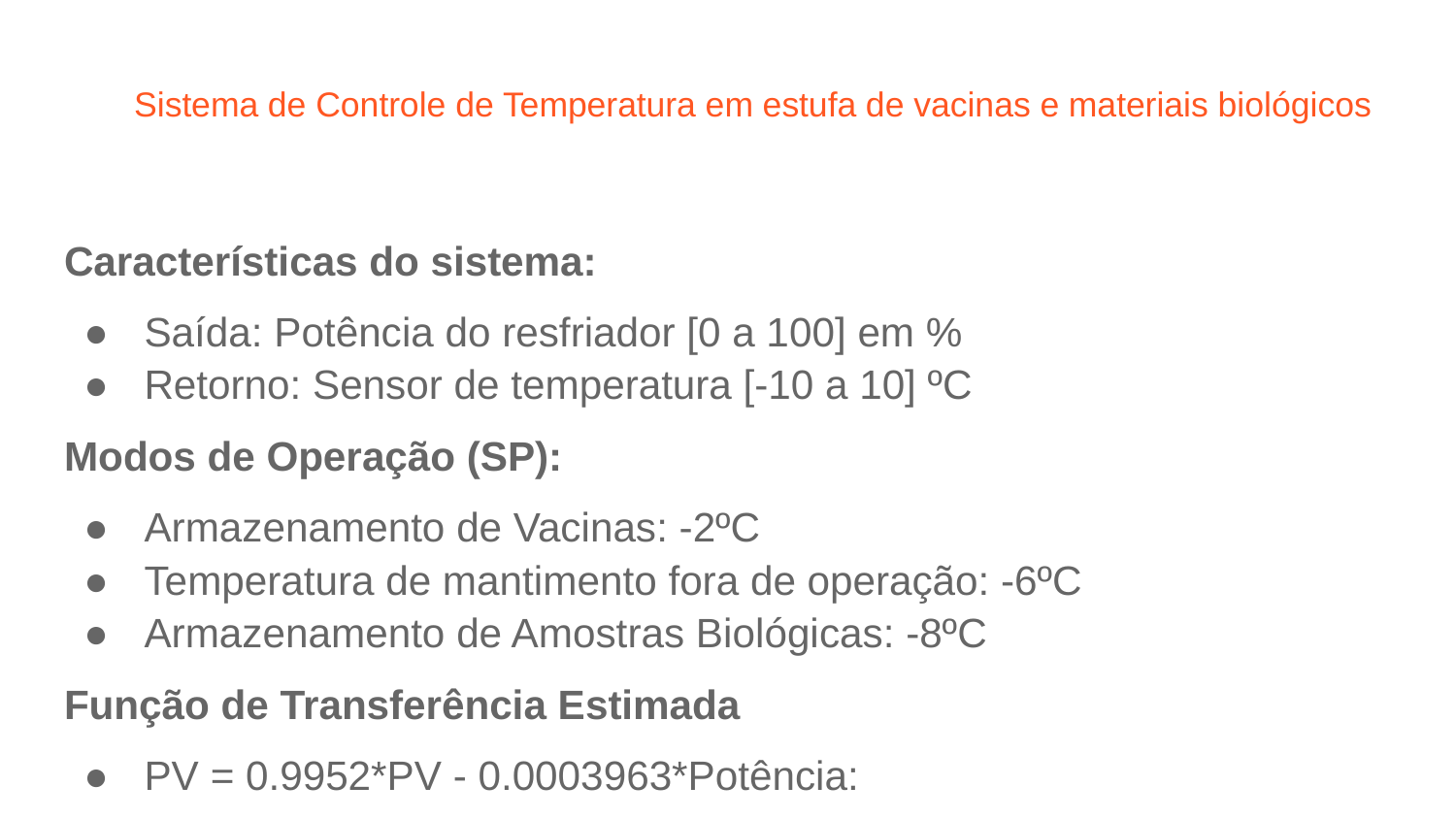

# Sistema de Controle de Temperatura em estufa de vacinas e materiais biológicos
Características do sistema:
Saída: Potência do resfriador [0 a 100] em %
Retorno: Sensor de temperatura [-10 a 10] ºC
Modos de Operação (SP):
Armazenamento de Vacinas: -2ºC
Temperatura de mantimento fora de operação: -6ºC
Armazenamento de Amostras Biológicas: -8ºC
Função de Transferência Estimada
PV = 0.9952*PV - 0.0003963*Potência: